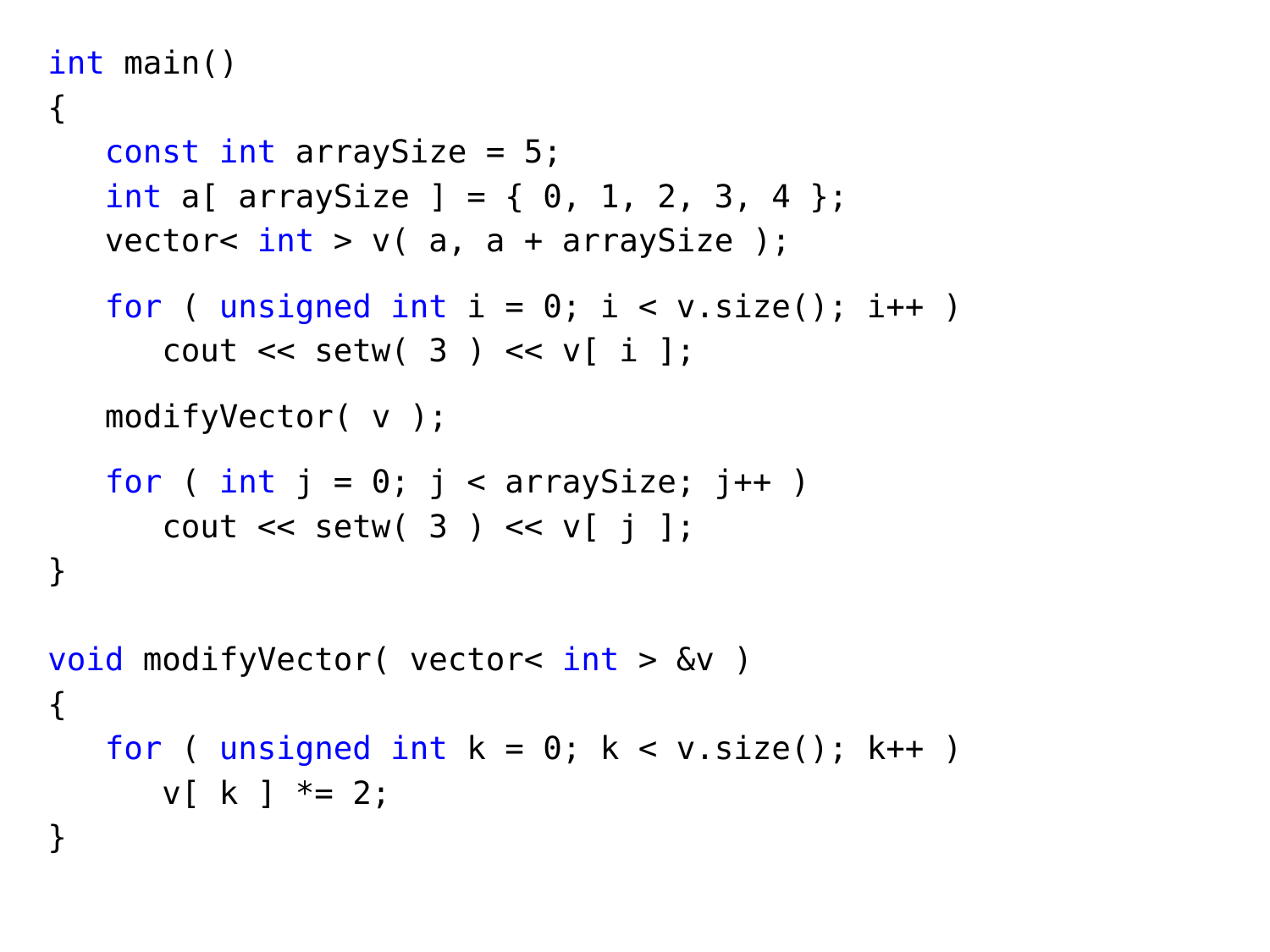

int main()
{
   const int arraySize = 5;
   int a[ arraySize ] = { 0, 1, 2, 3, 4 };
   vector< int > v( a, a + arraySize );
   for ( unsigned int i = 0; i < v.size(); i++ )
      cout << setw( 3 ) << v[ i ];
   modifyVector( v );
   for ( int j = 0; j < arraySize; j++ )
      cout << setw( 3 ) << v[ j ];
}

void modifyVector( vector< int > &v )
{
   for ( unsigned int k = 0; k < v.size(); k++ )
      v[ k ] *= 2;
}